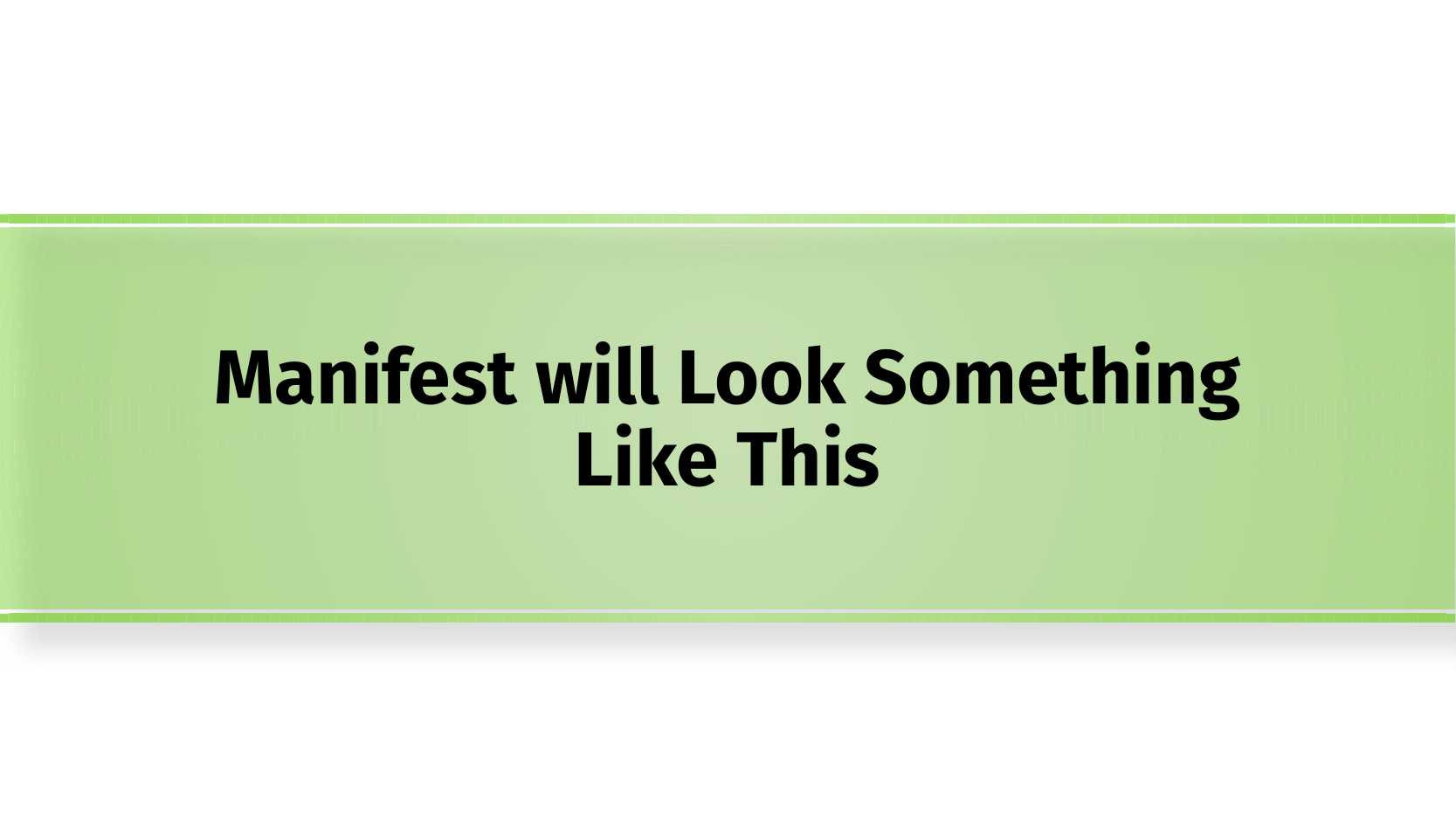

# Manifest will Look Something Like This